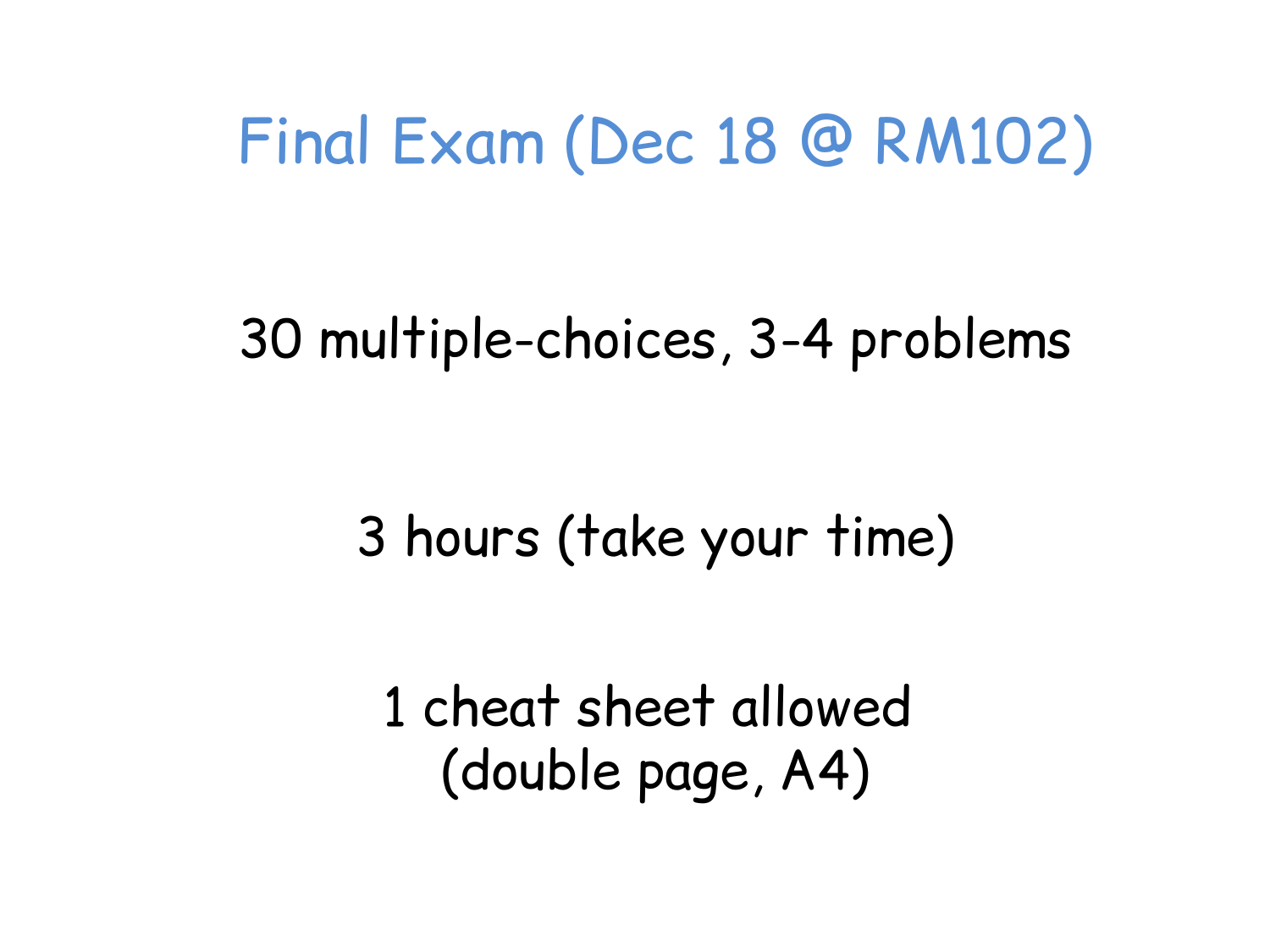

Final Exam (Dec 18 @ RM102)
30 multiple-choices, 3-4 problems
3 hours (take your time)
1 cheat sheet allowed
(double page, A4)